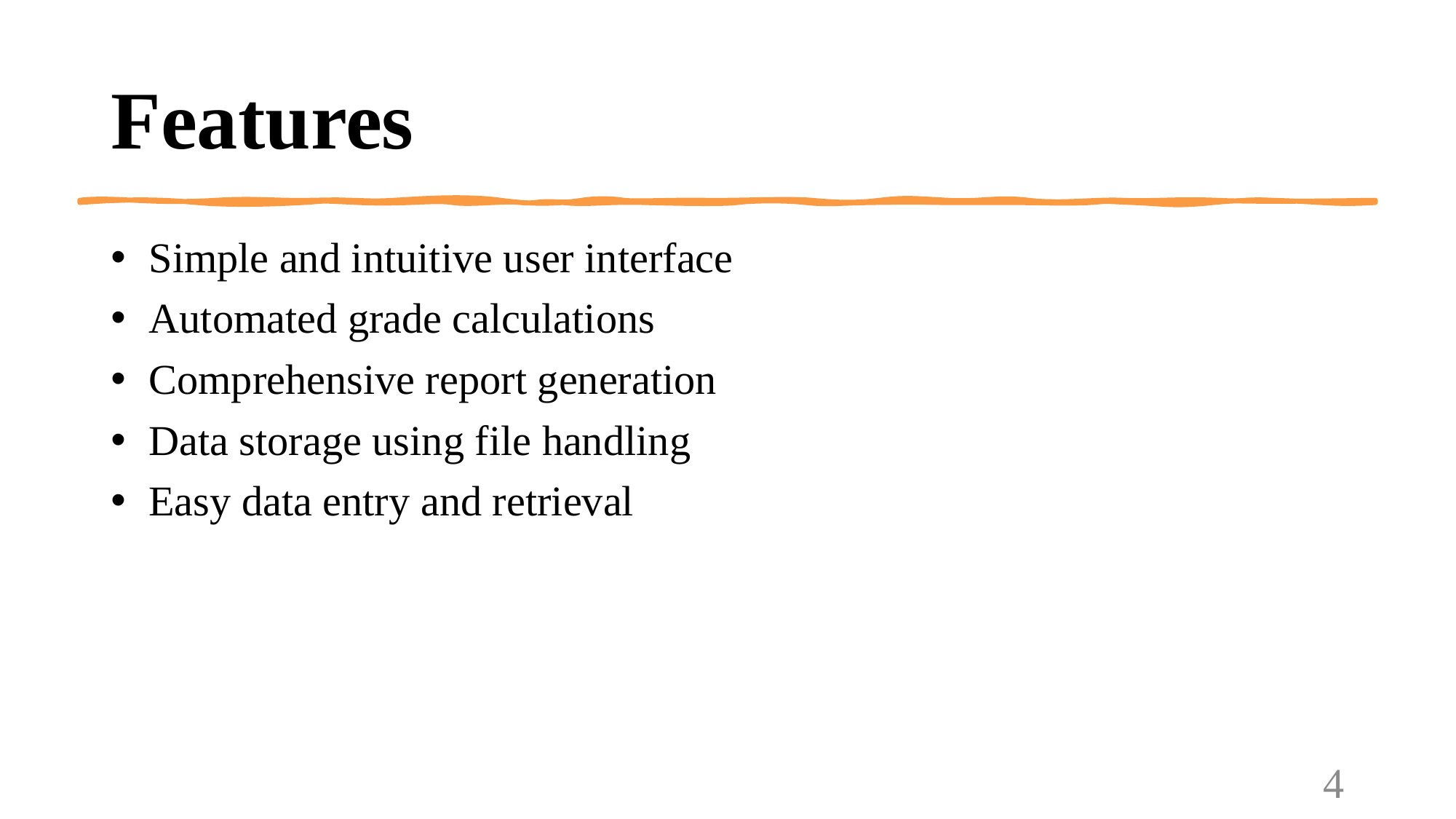

# Features

 Simple and intuitive user interface
 Automated grade calculations
 Comprehensive report generation
 Data storage using file handling
 Easy data entry and retrieval
4